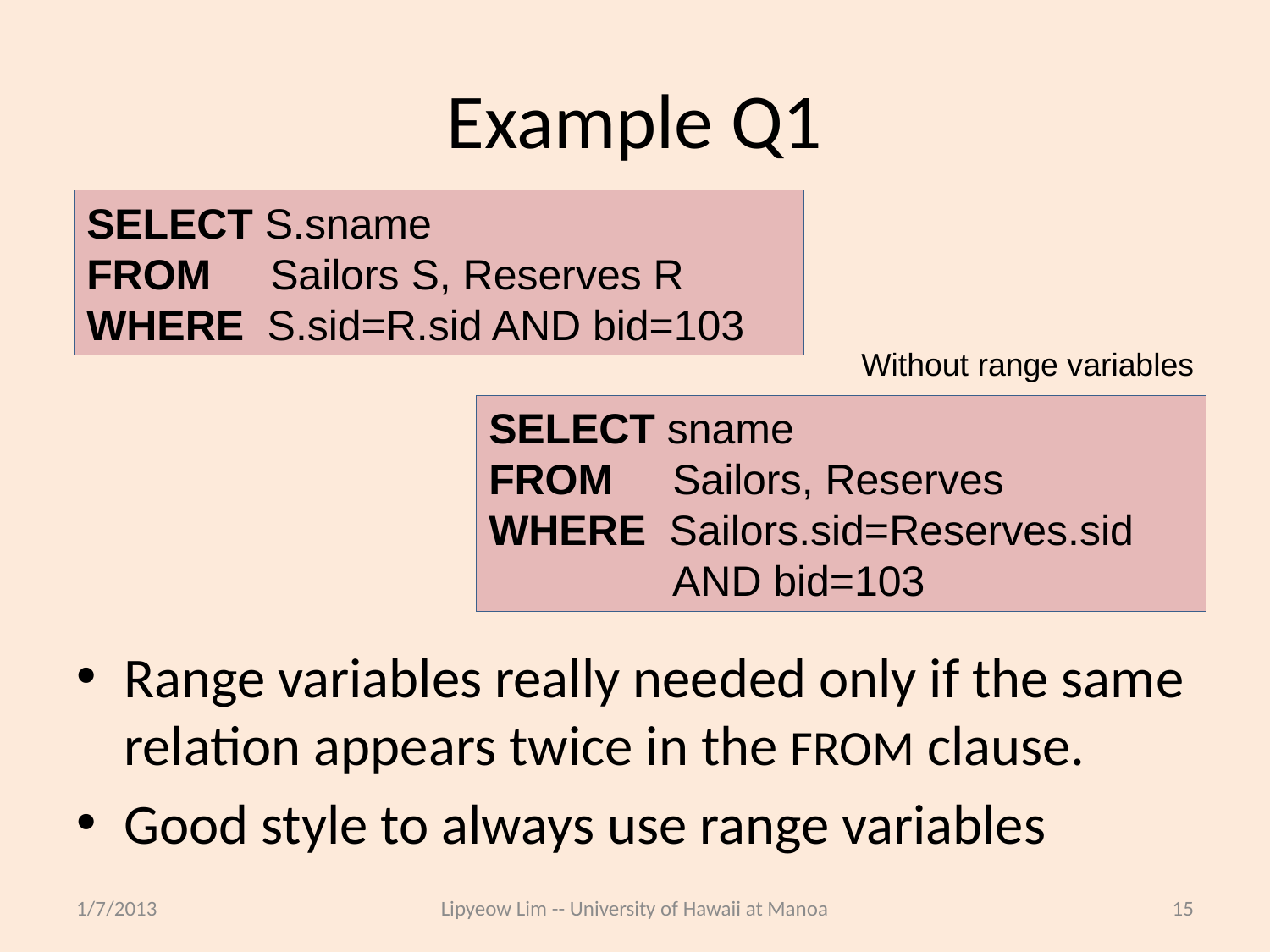

# Example Q1
SELECT S.sname
FROM     Sailors S, Reserves R
WHERE  S.sid=R.sid AND bid=103
Without range variables
SELECT sname
FROM     Sailors, Reserves
WHERE  Sailors.sid=Reserves.sid  	     AND bid=103
Range variables really needed only if the same relation appears twice in the FROM clause.
Good style to always use range variables
1/7/2013
Lipyeow Lim -- University of Hawaii at Manoa
15